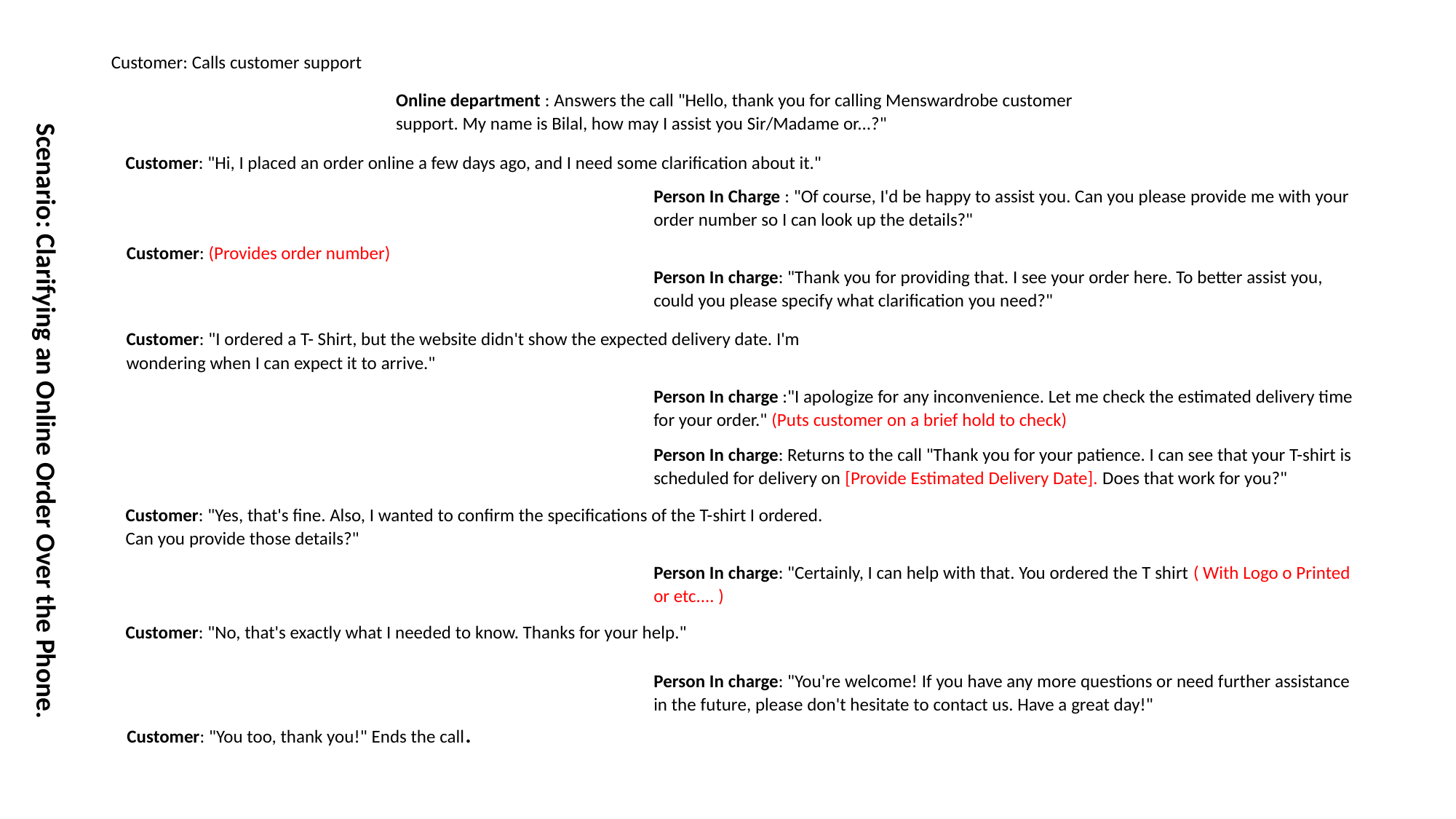

Customer: Calls customer support

Online department : Answers the call "Hello, thank you for calling Menswardrobe customer support. My name is Bilal, how may I assist you Sir/Madame or...?"
Customer: "Hi, I placed an order online a few days ago, and I need some clarification about it."
Person In Charge : "Of course, I'd be happy to assist you. Can you please provide me with your order number so I can look up the details?"
Customer: (Provides order number)
Person In charge: "Thank you for providing that. I see your order here. To better assist you, could you please specify what clarification you need?"
Customer: "I ordered a T- Shirt, but the website didn't show the expected delivery date. I'm wondering when I can expect it to arrive."
Person In charge :"I apologize for any inconvenience. Let me check the estimated delivery time for your order." (Puts customer on a brief hold to check)
Scenario: Clarifying an Online Order Over the Phone.
Person In charge: Returns to the call "Thank you for your patience. I can see that your T-shirt is scheduled for delivery on [Provide Estimated Delivery Date]. Does that work for you?"
Customer: "Yes, that's fine. Also, I wanted to confirm the specifications of the T-shirt I ordered. Can you provide those details?"
Person In charge: "Certainly, I can help with that. You ordered the T shirt ( With Logo o Printed or etc.... )
Customer: "No, that's exactly what I needed to know. Thanks for your help."
Person In charge: "You're welcome! If you have any more questions or need further assistance in the future, please don't hesitate to contact us. Have a great day!"
Customer: "You too, thank you!" Ends the call.